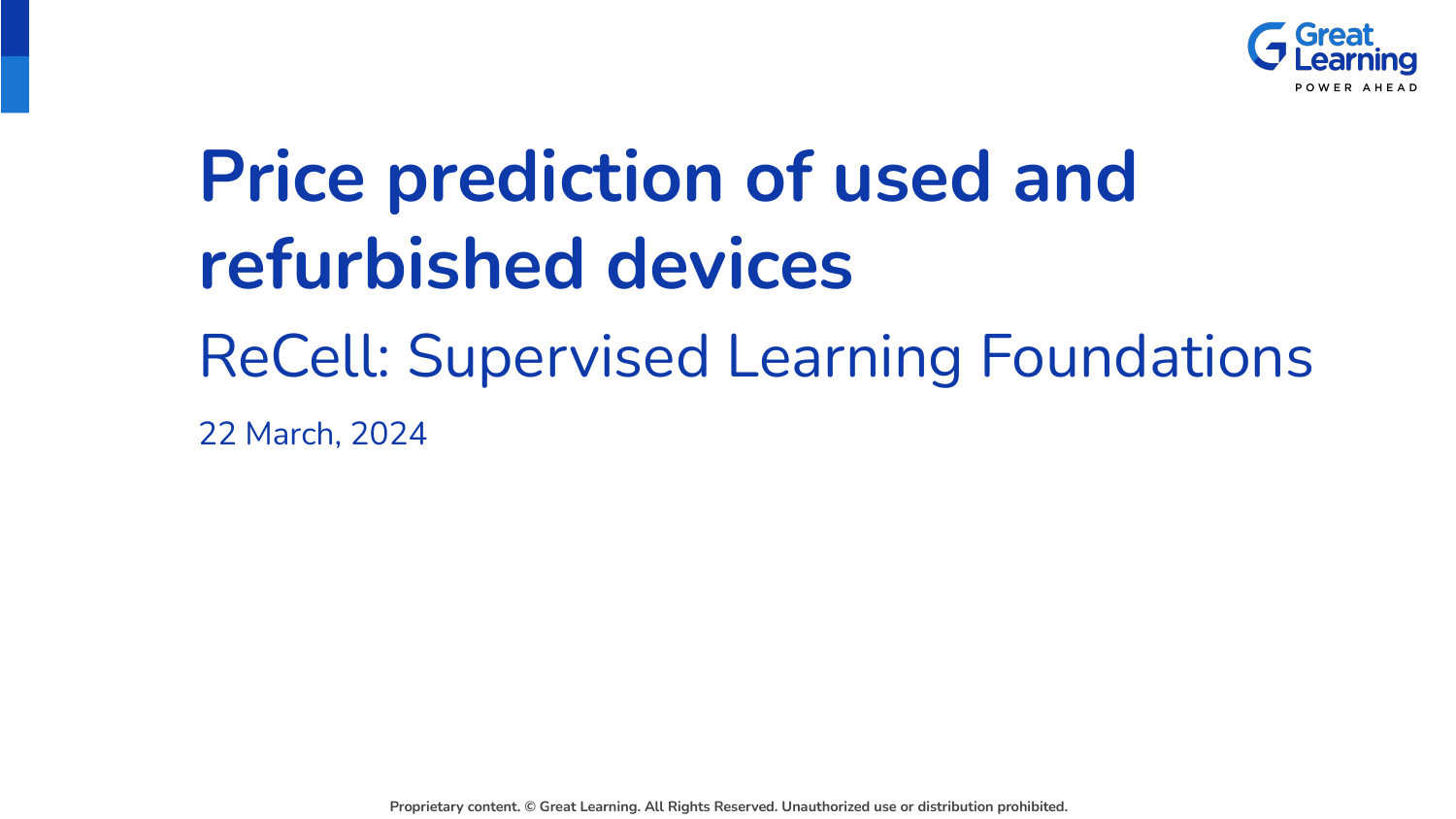

# Price prediction of used and refurbished devices
ReCell: Supervised Learning Foundations
22 March, 2024